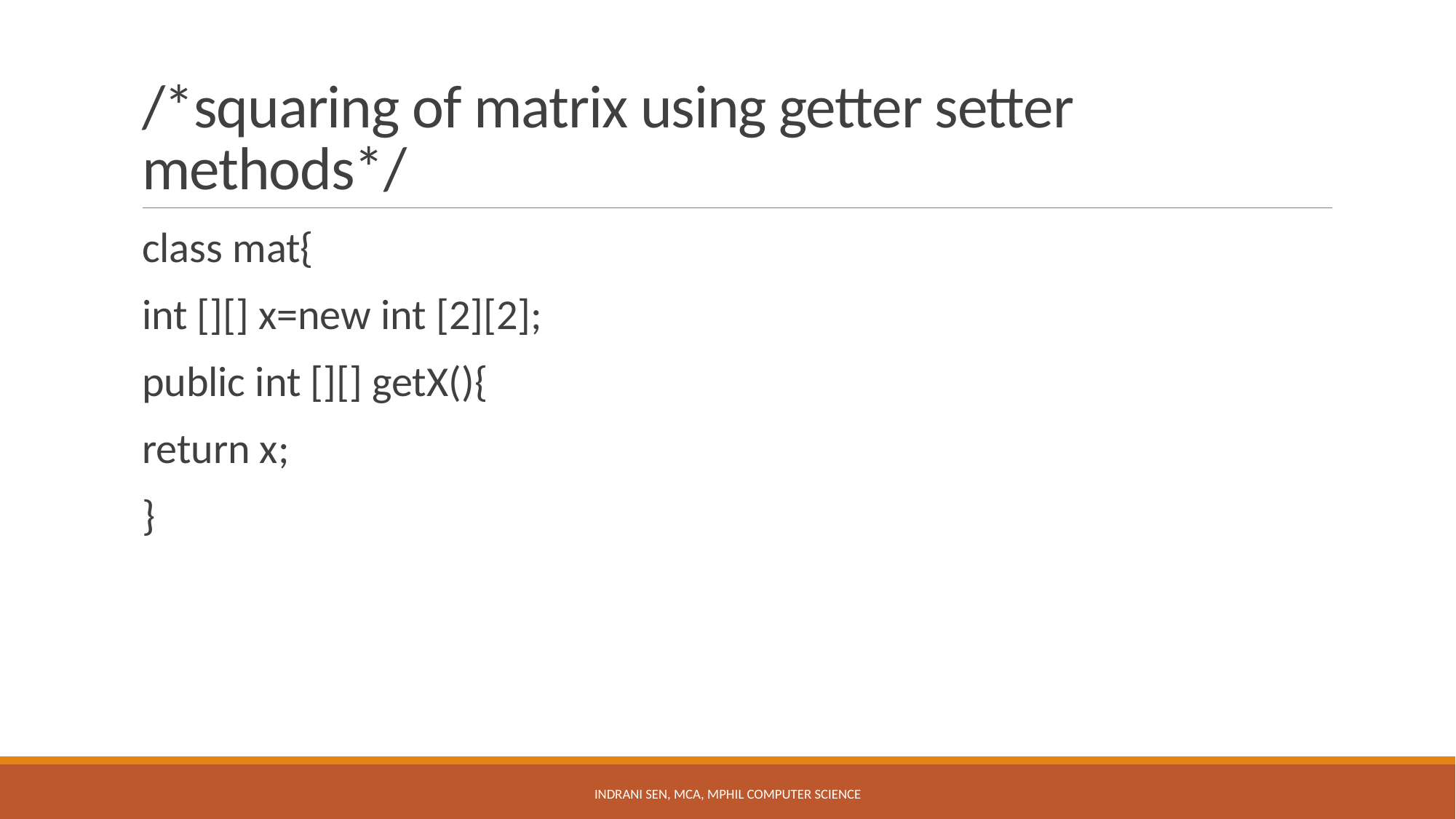

# /*squaring of matrix using getter setter methods*/
class mat{
int [][] x=new int [2][2];
public int [][] getX(){
return x;
}

Indrani Sen, MCA, MPhil Computer Science